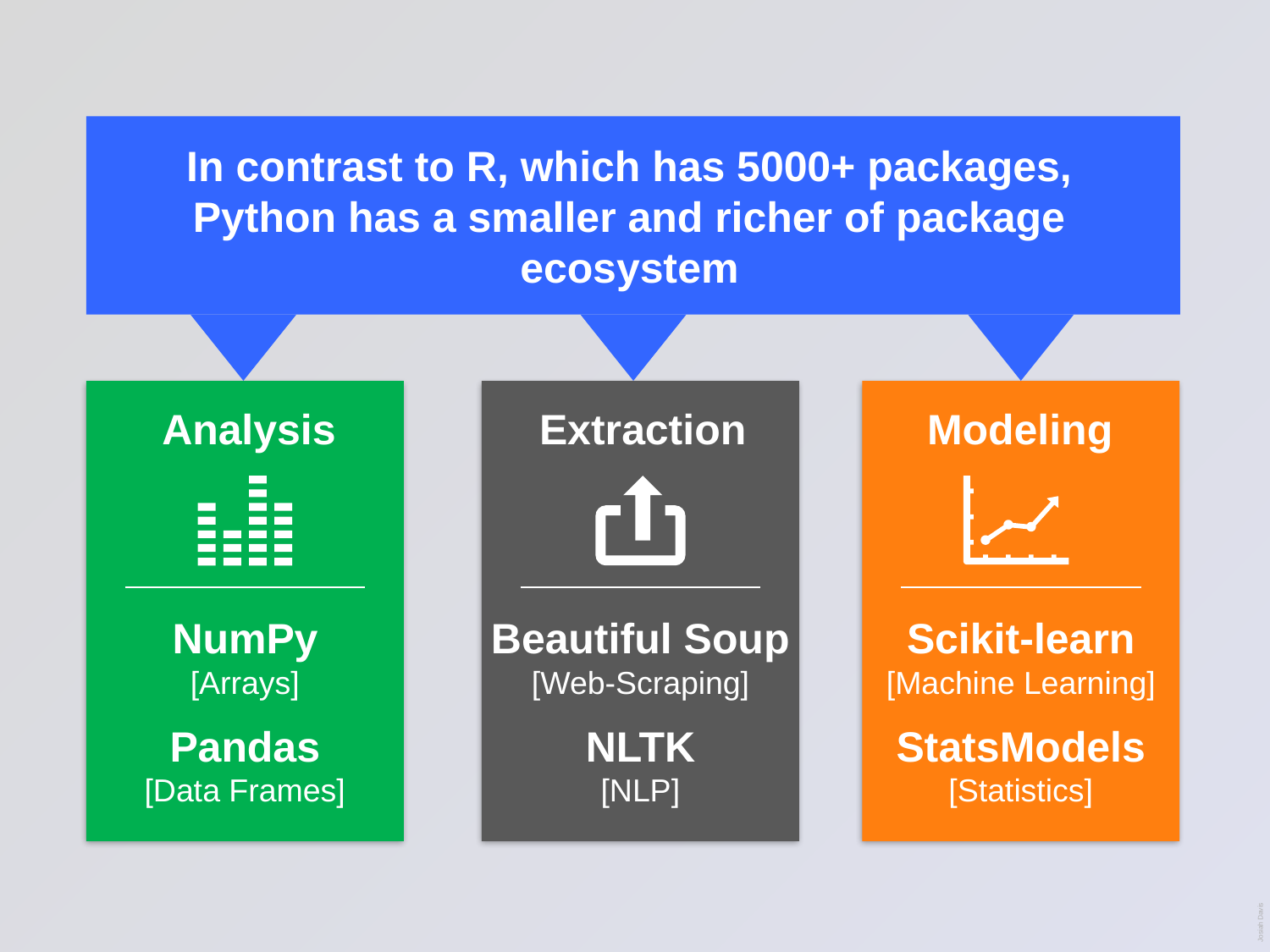

In contrast to R, which has 5000+ packages, Python has a smaller and richer of package ecosystem

Analysis
Extraction
Modeling

NumPy
[Arrays]
Beautiful Soup
[Web-Scraping]
Scikit-learn
[Machine Learning]
Pandas
[Data Frames]
NLTK
[NLP]
StatsModels
[Statistics]